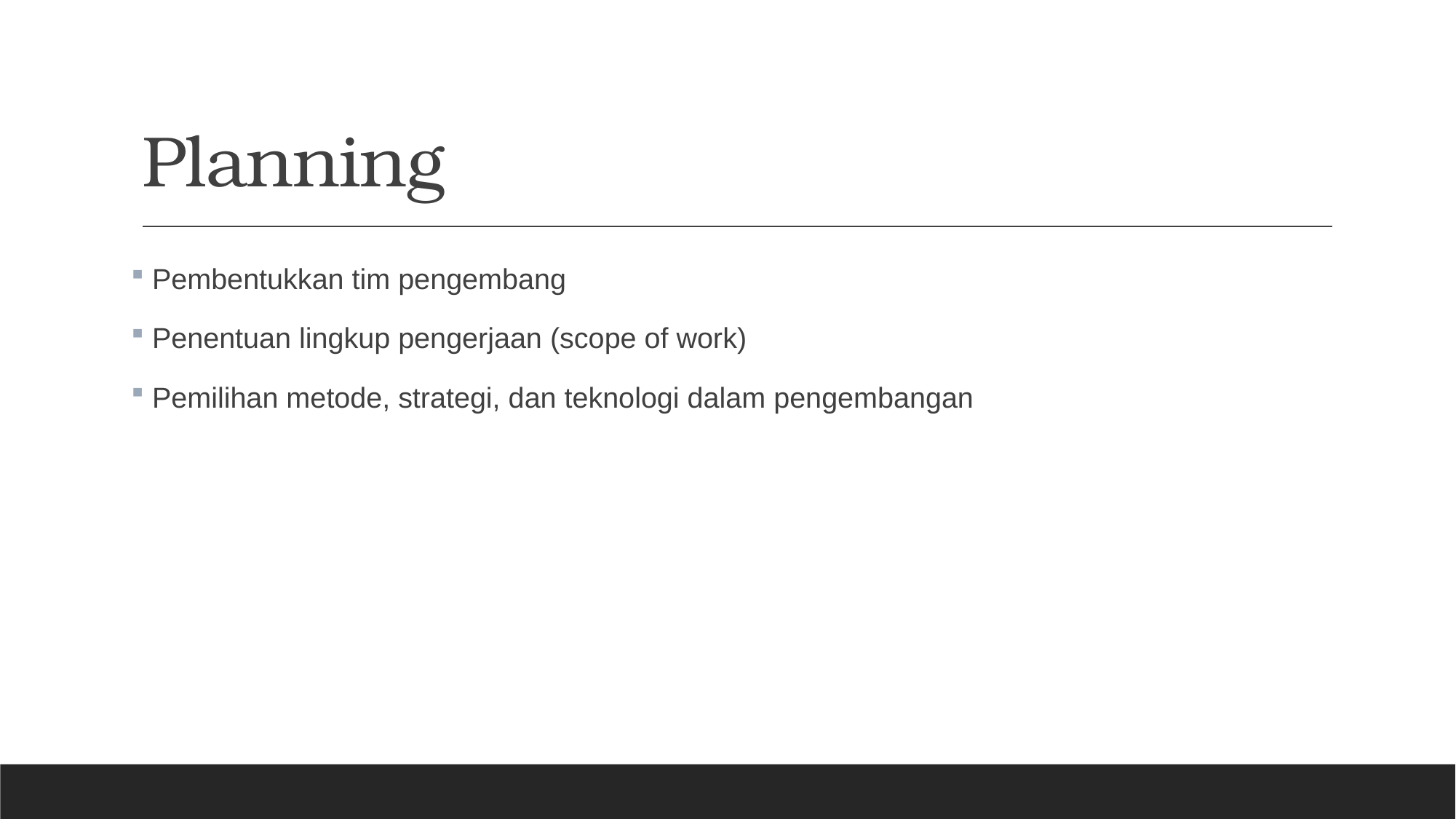

# Planning
 Pembentukkan tim pengembang
 Penentuan lingkup pengerjaan (scope of work)
 Pemilihan metode, strategi, dan teknologi dalam pengembangan